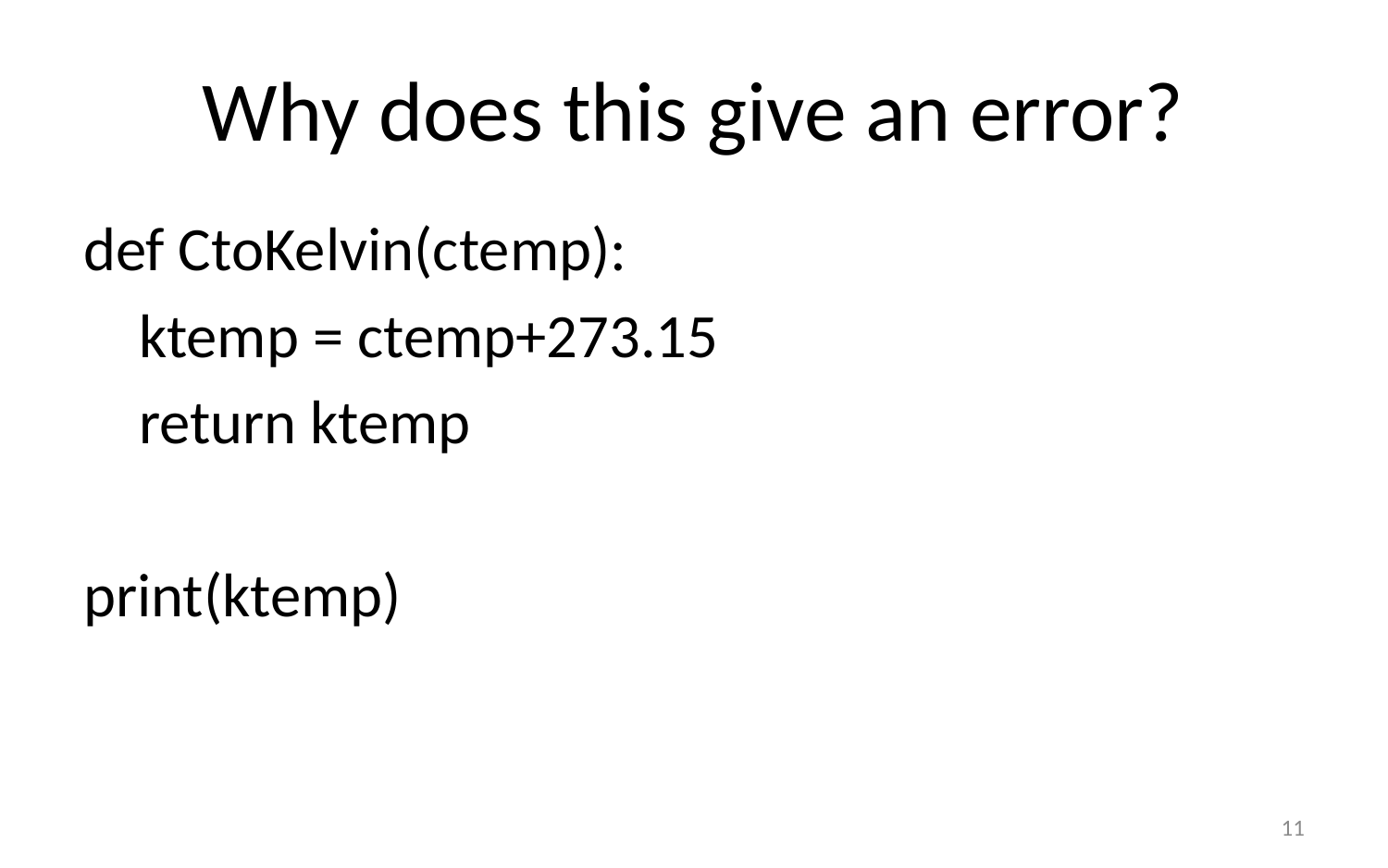

# Why does this give an error?
def CtoKelvin(ctemp):
    ktemp = ctemp+273.15
    return ktemp

print(ktemp)
11